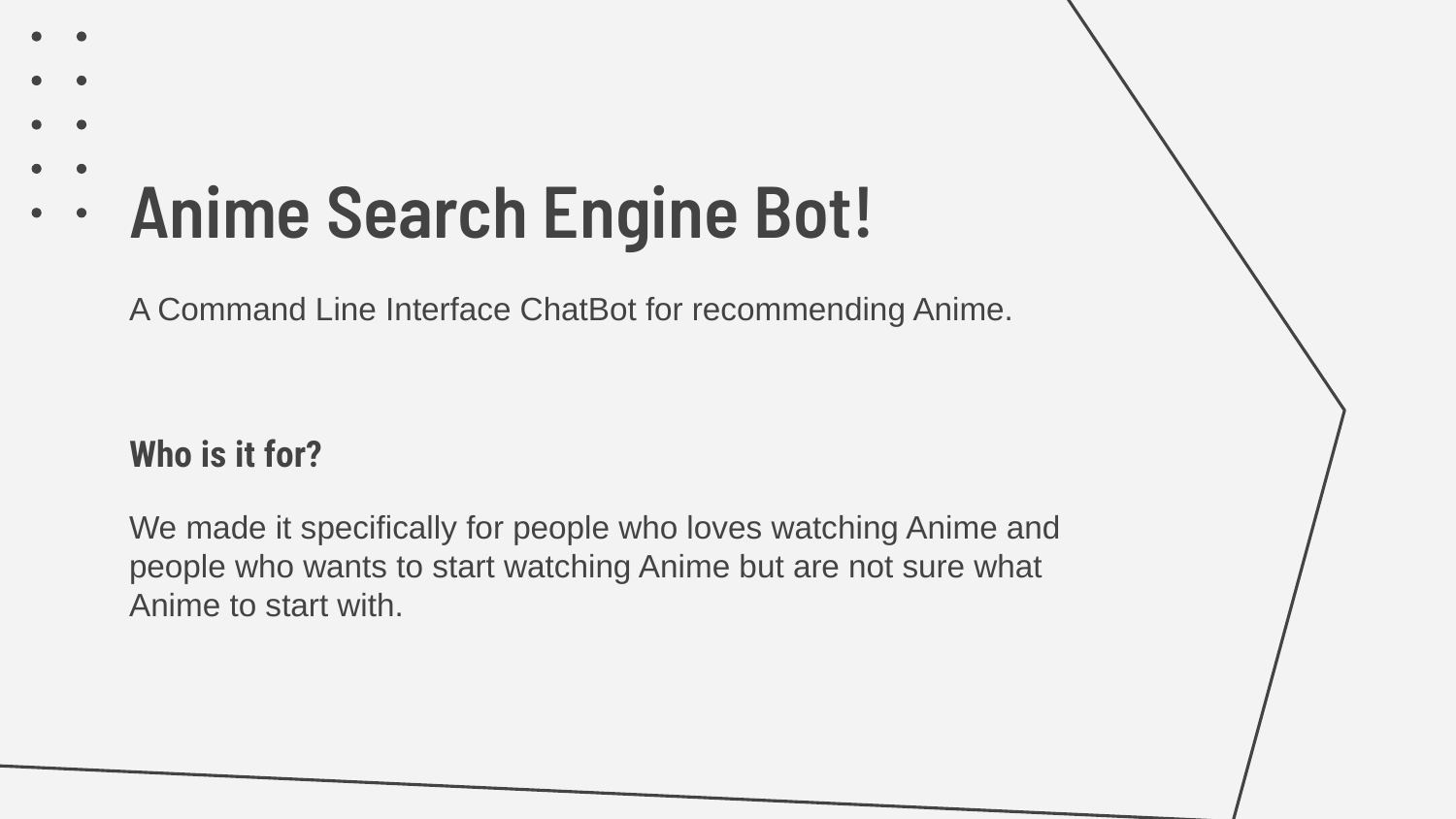

# Anime Search Engine Bot!
A Command Line Interface ChatBot for recommending Anime.

Who is it for?
We made it specifically for people who loves watching Anime and people who wants to start watching Anime but are not sure what Anime to start with.